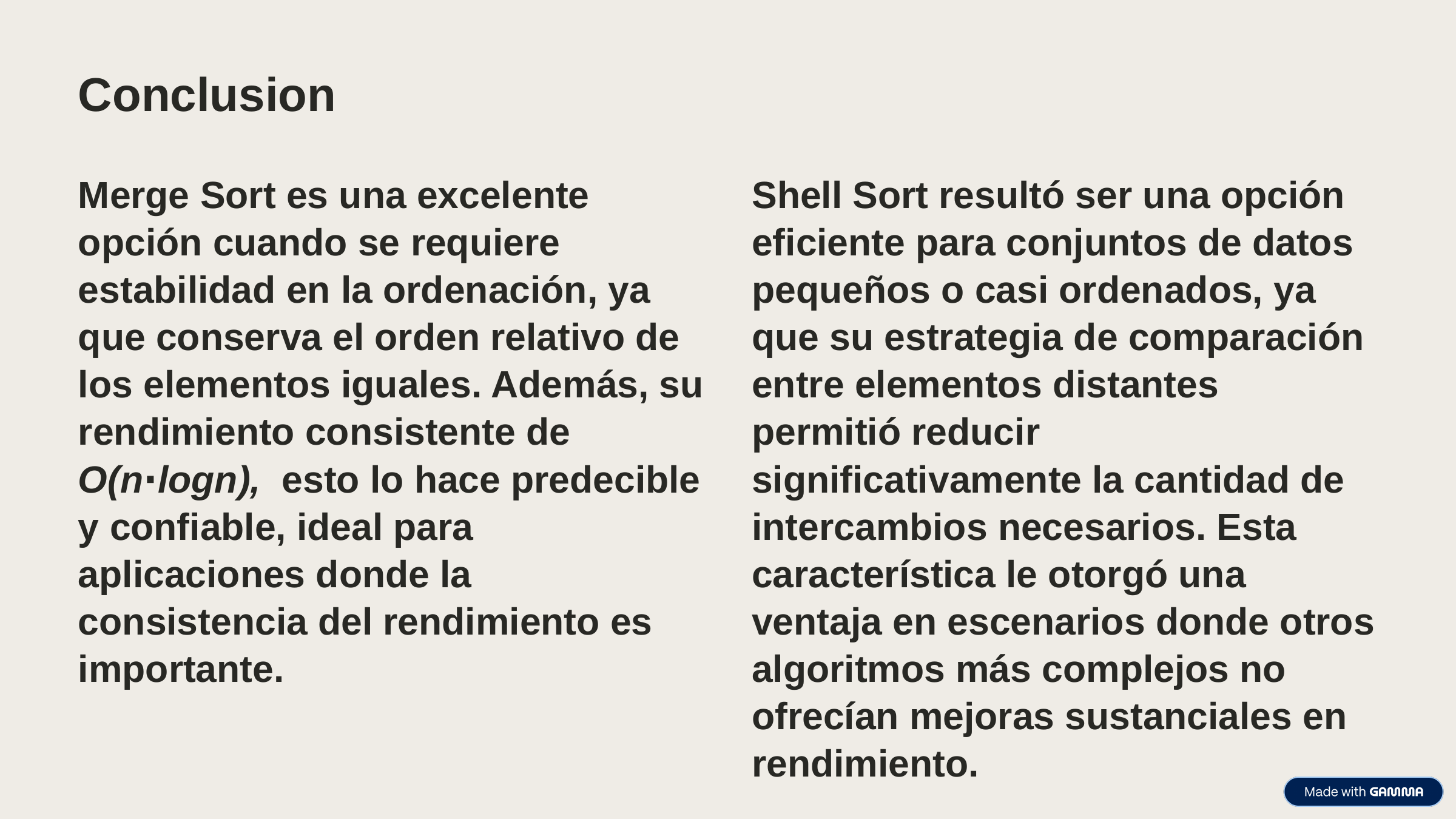

Conclusion
Merge Sort es una excelente opción cuando se requiere estabilidad en la ordenación, ya que conserva el orden relativo de los elementos iguales. Además, su rendimiento consistente de O(n⋅log⁡n),  esto lo hace predecible y confiable, ideal para aplicaciones donde la consistencia del rendimiento es importante.
Shell Sort resultó ser una opción eficiente para conjuntos de datos pequeños o casi ordenados, ya que su estrategia de comparación entre elementos distantes permitió reducir significativamente la cantidad de intercambios necesarios. Esta característica le otorgó una ventaja en escenarios donde otros algoritmos más complejos no ofrecían mejoras sustanciales en rendimiento.